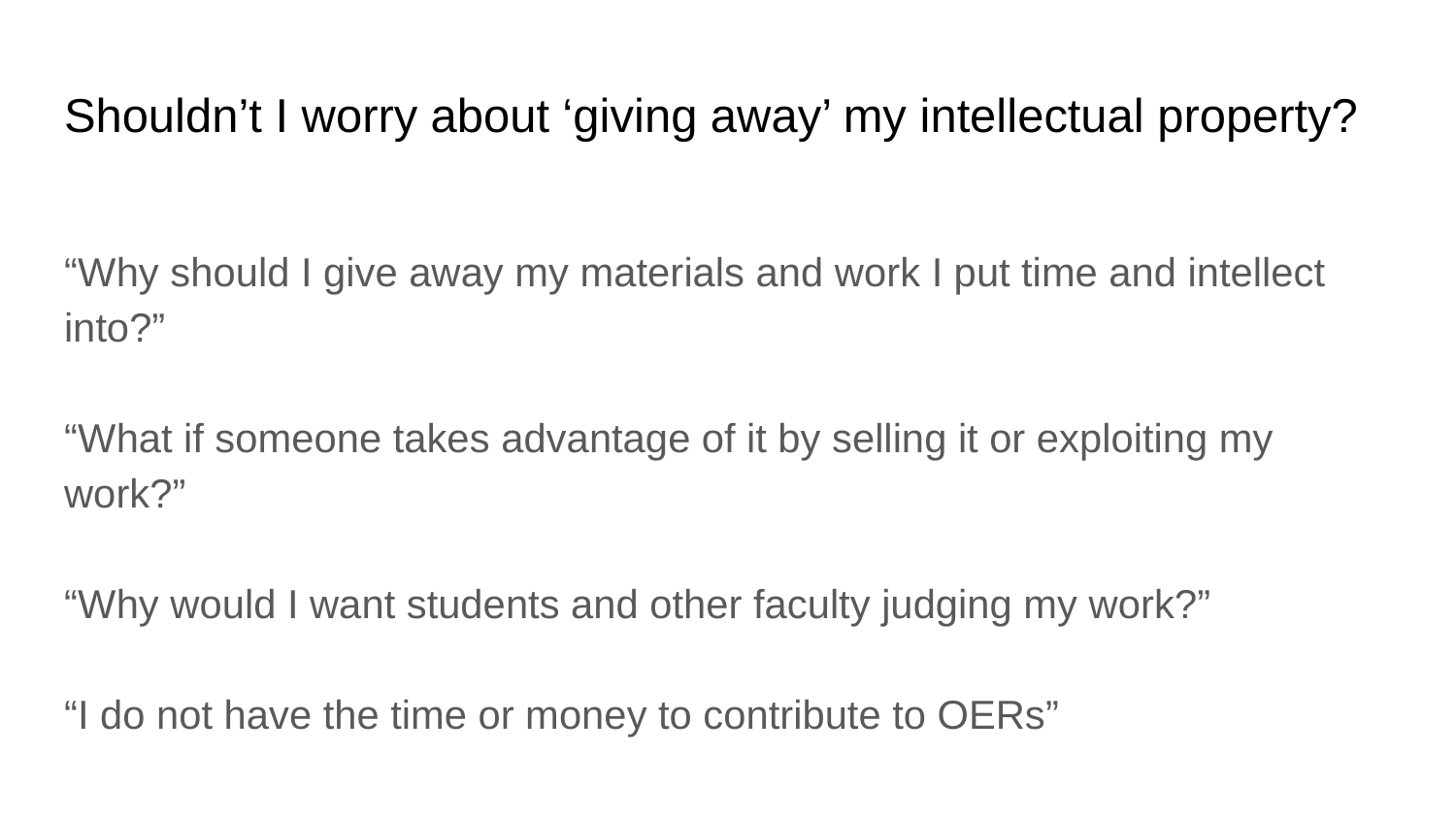

# Shouldn’t I worry about ‘giving away’ my intellectual property?
“Why should I give away my materials and work I put time and intellect into?”

“What if someone takes advantage of it by selling it or exploiting my work?”

“Why would I want students and other faculty judging my work?”

“I do not have the time or money to contribute to OERs”